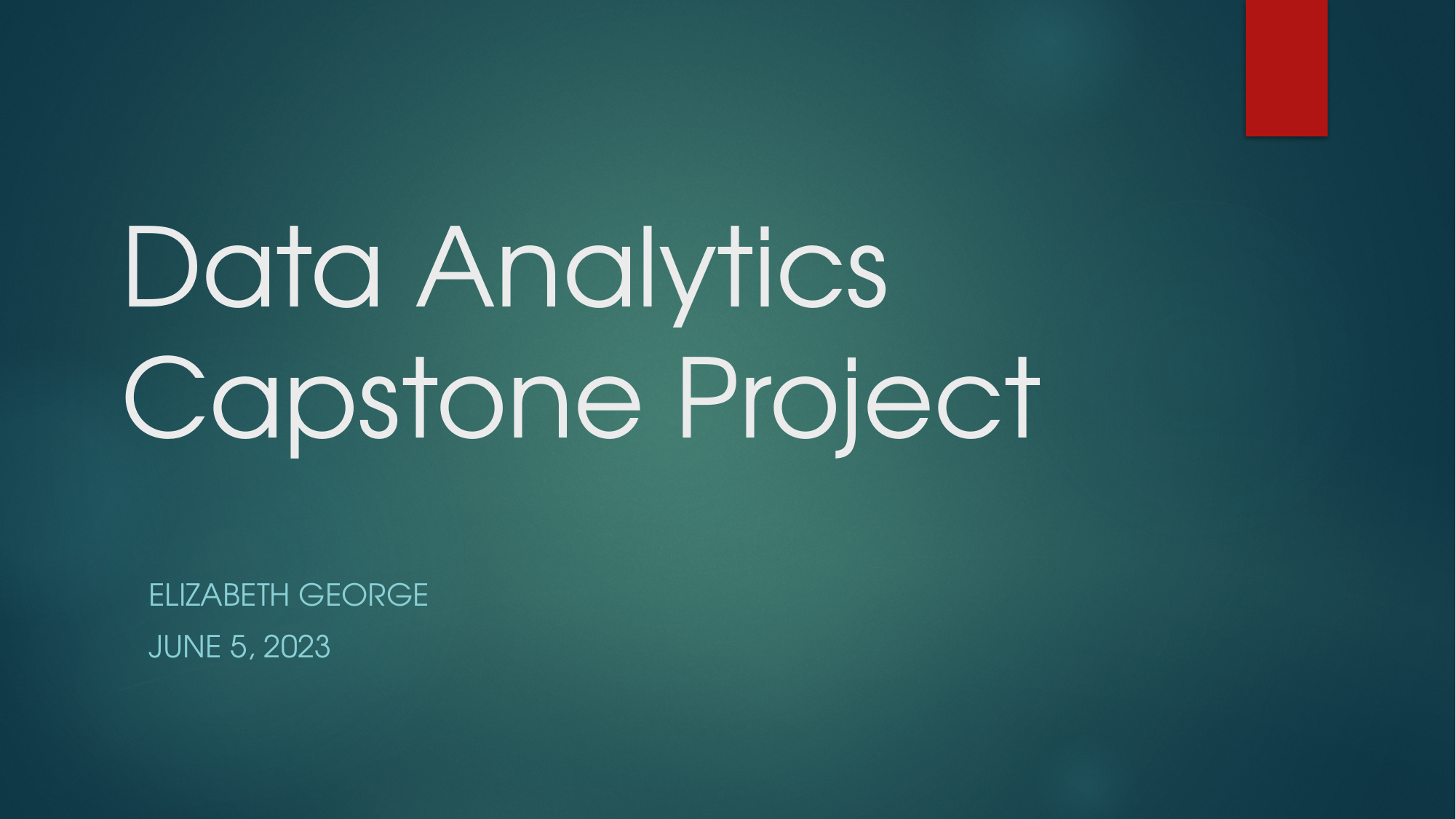

# Data Analytics Capstone Project
Elizabeth George
June 5, 2023